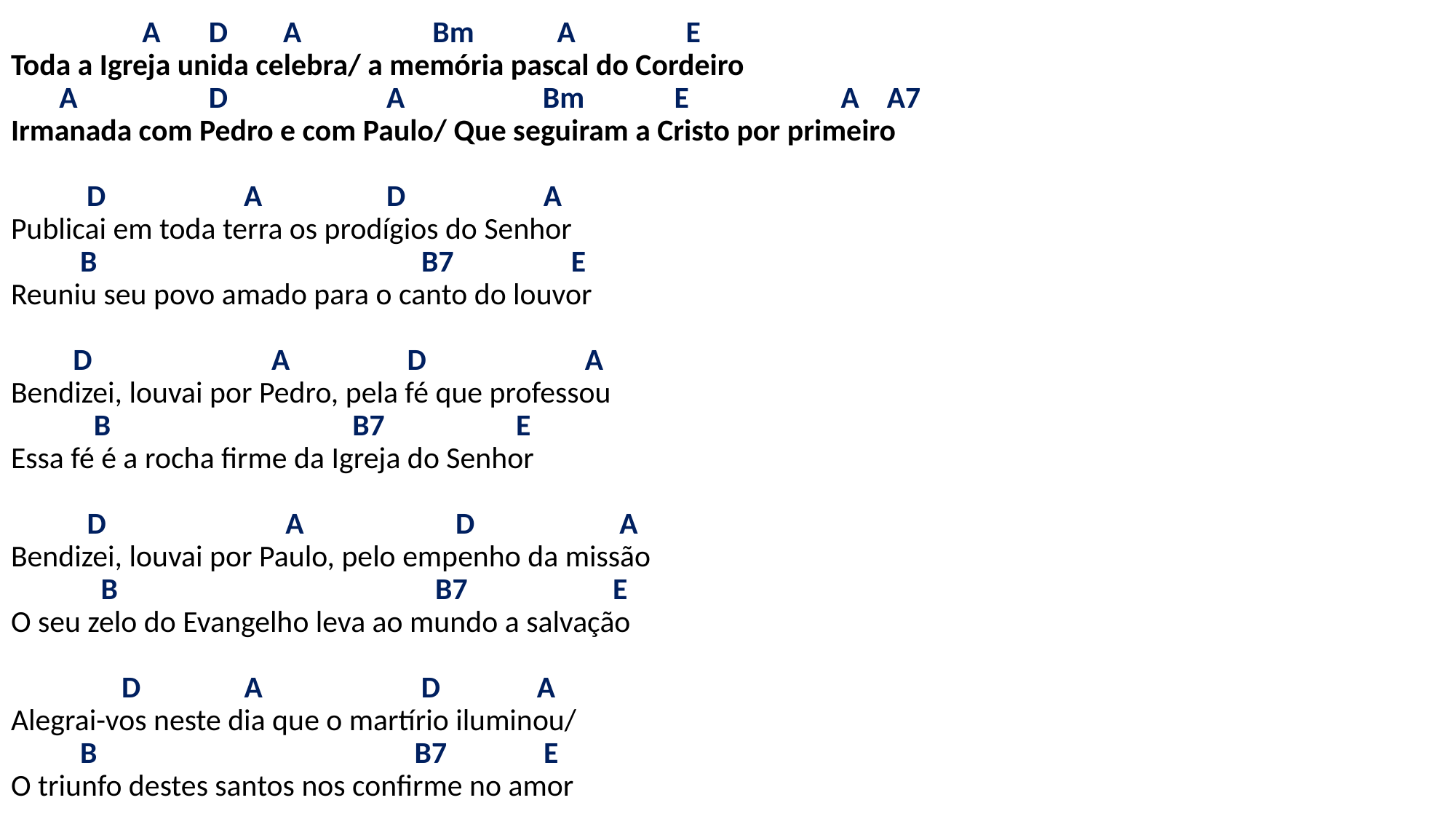

# A       D        A                   Bm            A                E Toda a Igreja unida celebra/ a memória pascal do Cordeiro A                   D                       A                    Bm             E                      A    A7 Irmanada com Pedro e com Paulo/ Que seguiram a Cristo por primeiro D                    A                  D                    A Publicai em toda terra os prodígios do Senhor B                                               B7                 E Reuniu seu povo amado para o canto do louvor D                          A                 D                       A Bendizei, louvai por Pedro, pela fé que professou B                                   B7                   E Essa fé é a rocha firme da Igreja do Senhor D                          A                      D                     A Bendizei, louvai por Paulo, pelo empenho da missão B                                              B7                     E O seu zelo do Evangelho leva ao mundo a salvação D               A                       D              A Alegrai-vos neste dia que o martírio iluminou/ B                                              B7              E O triunfo destes santos nos confirme no amor